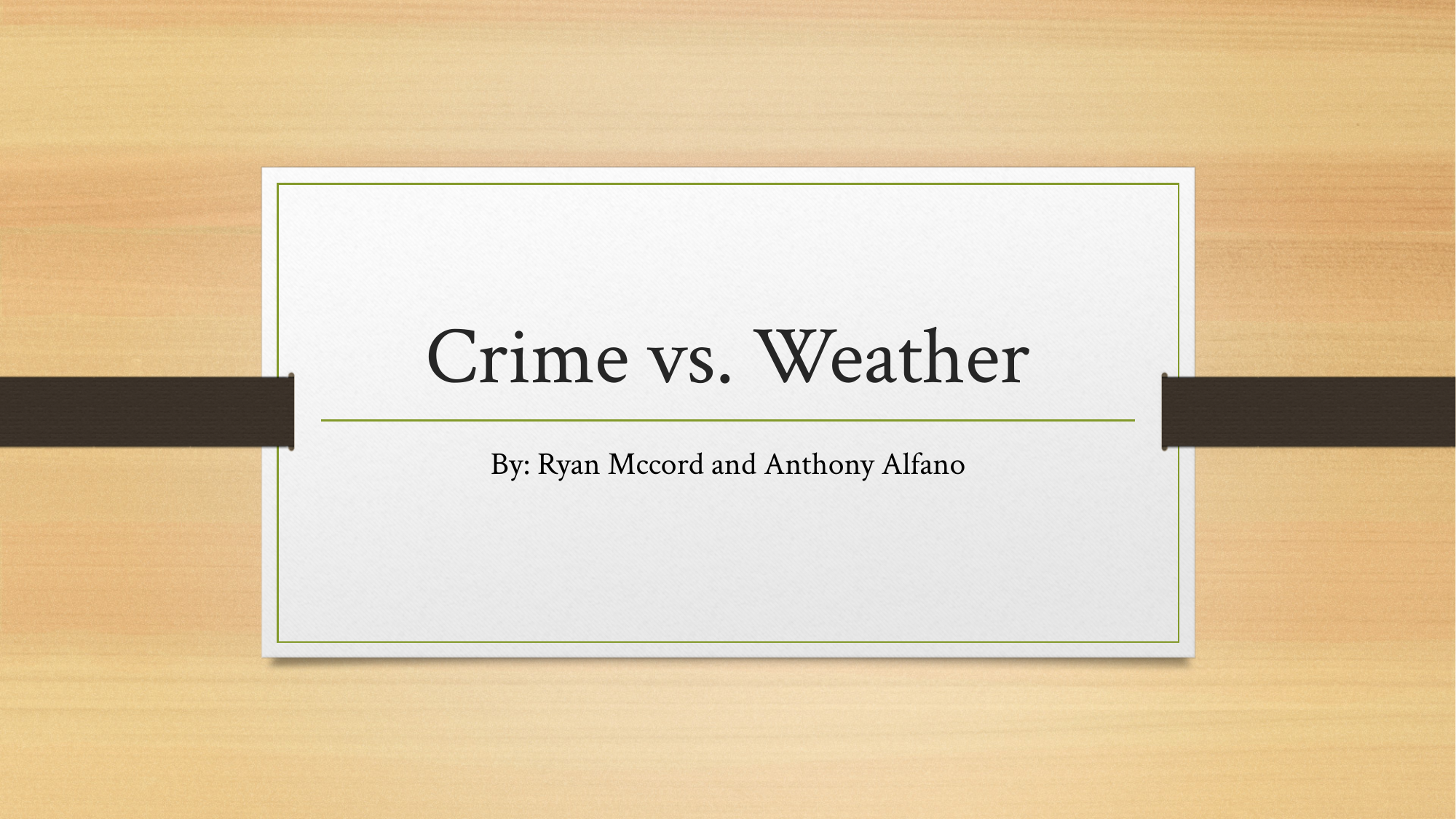

# Crime vs. Weather
By: Ryan Mccord and Anthony Alfano